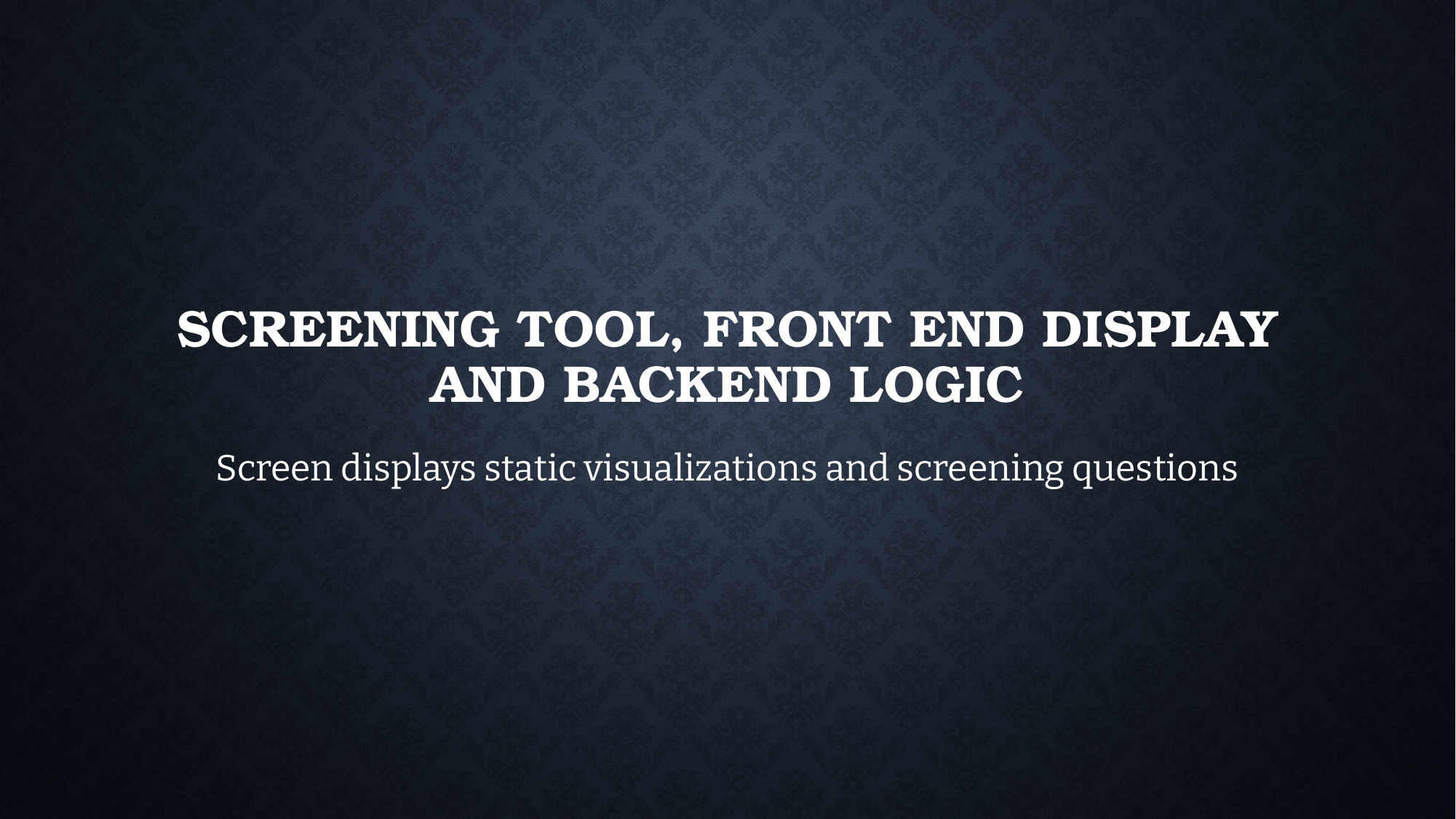

# screening tool, front end display and backend logic
Screen displays static visualizations and screening questions